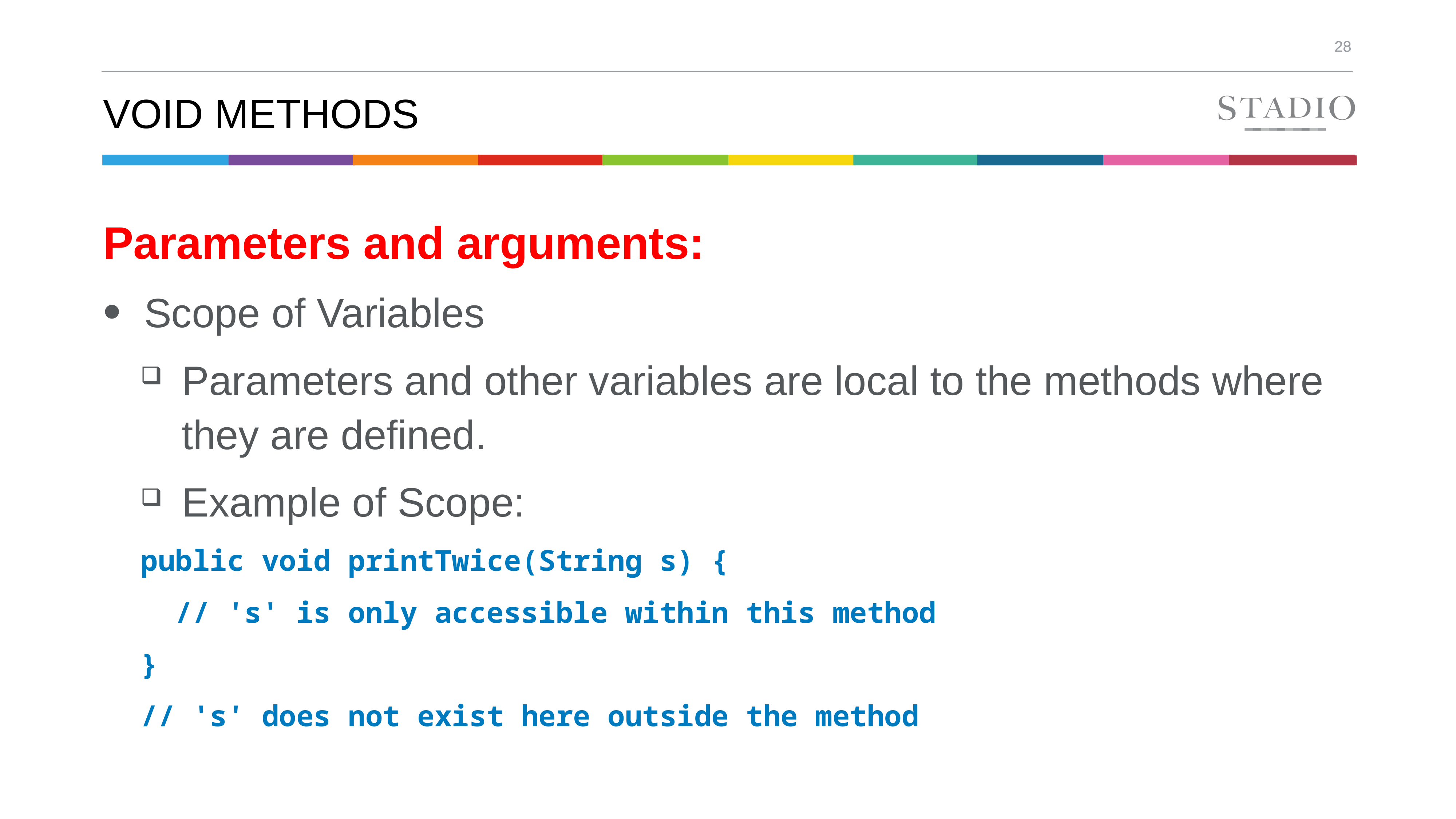

# Void methods

Parameters and arguments:
Scope of Variables
Parameters and other variables are local to the methods where they are defined.
Example of Scope:
public void printTwice(String s) {
  // 's' is only accessible within this method
}
// 's' does not exist here outside the method